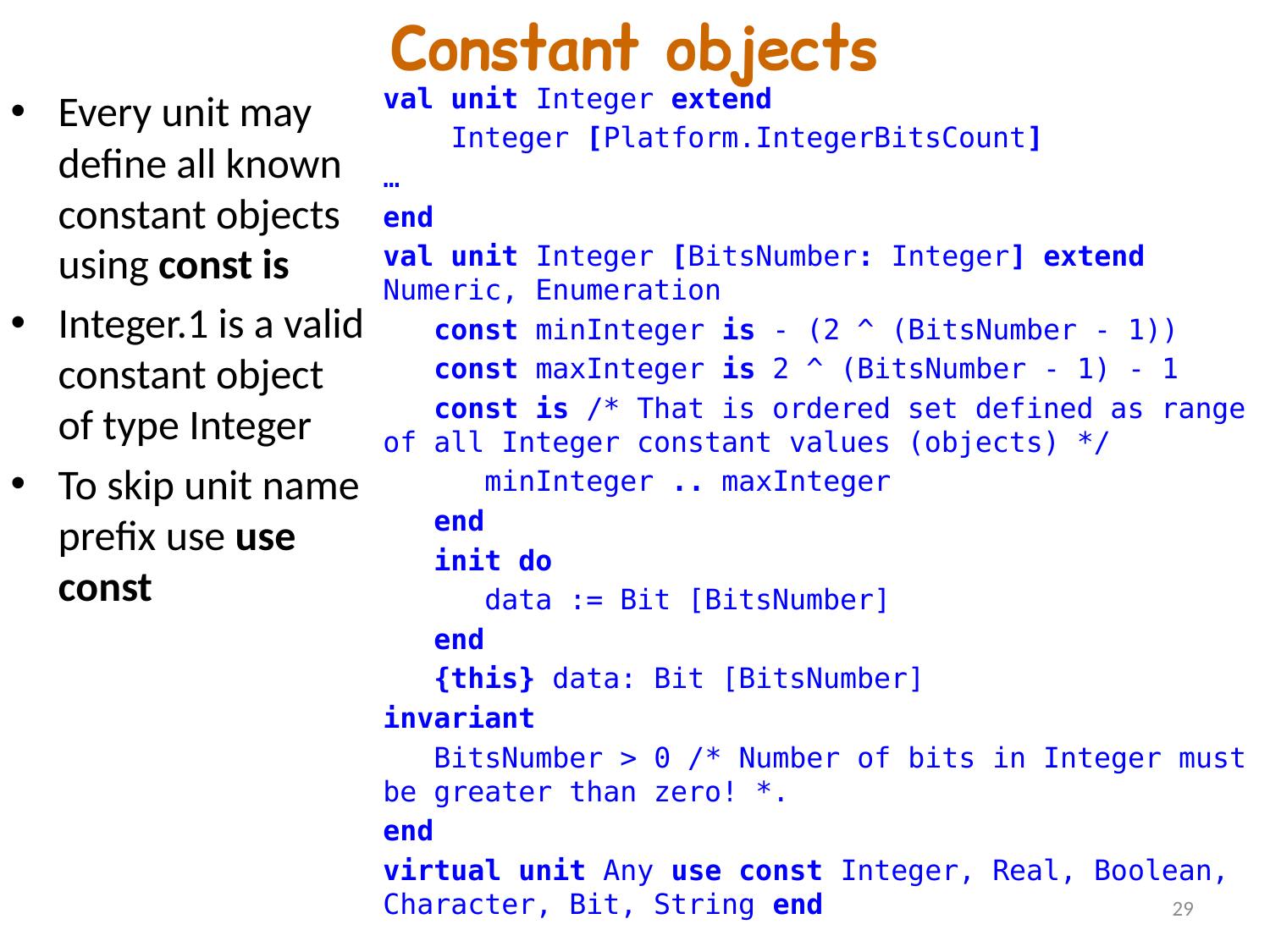

# Constant objects
val unit Integer extend
    Integer [Platform.IntegerBitsCount]
…
end
val unit Integer [BitsNumber: Integer] extend Numeric, Enumeration
   const minInteger is - (2 ^ (BitsNumber - 1))
   const maxInteger is 2 ^ (BitsNumber - 1) - 1
   const is /* That is ordered set defined as range of all Integer constant values (objects) */
      minInteger .. maxInteger
   end
   init do
      data := Bit [BitsNumber]
   end
   {this} data: Bit [BitsNumber]
invariant
   BitsNumber > 0 /* Number of bits in Integer must be greater than zero! *.
end
virtual unit Any use const Integer, Real, Boolean, Character, Bit, String end

Every unit may define all known constant objects using const is
Integer.1 is a valid constant object of type Integer
To skip unit name prefix use use const
29